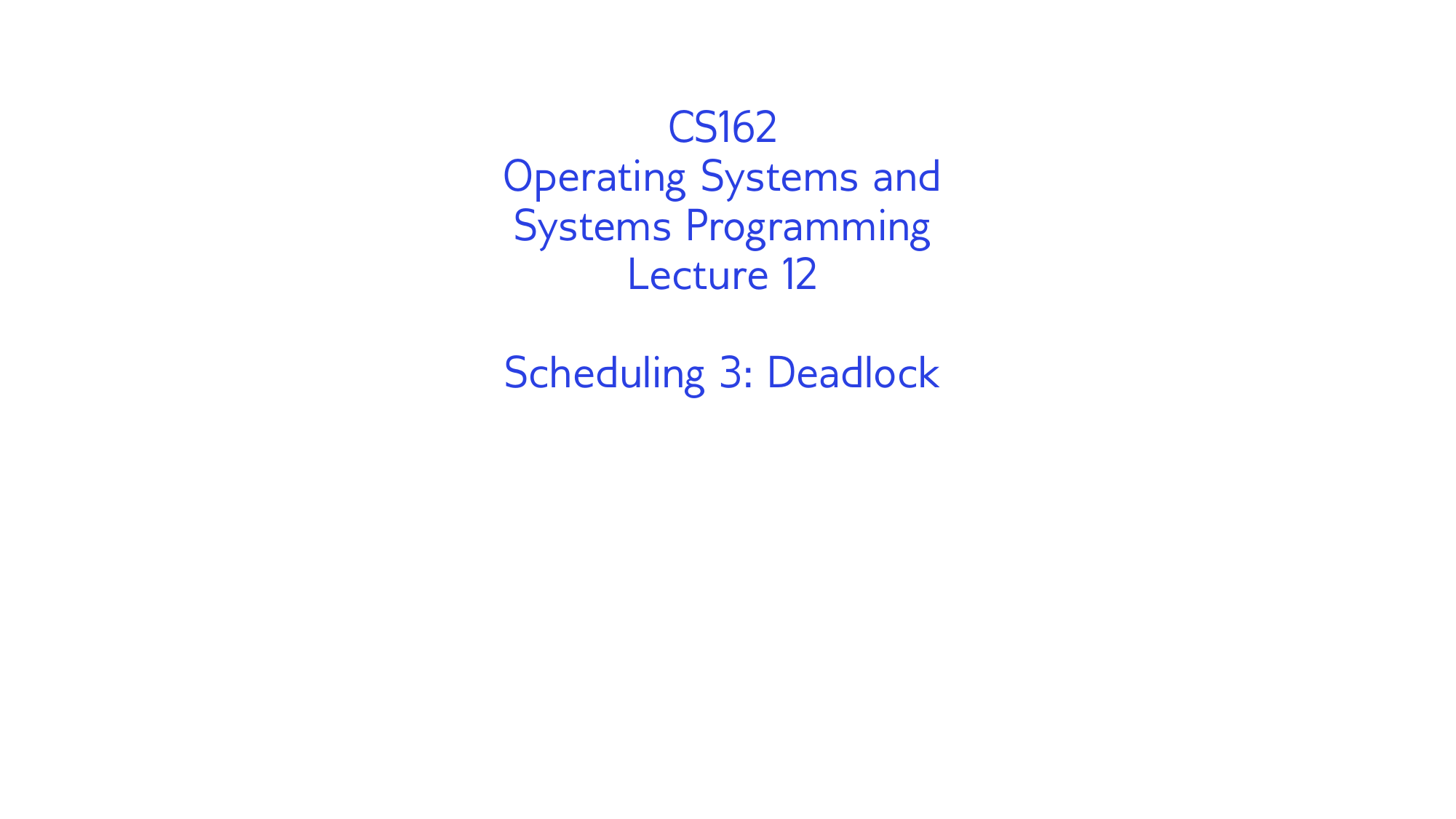

# CS162 Operating Systems and Systems Programming Lecture 12 Scheduling 3: Deadlock